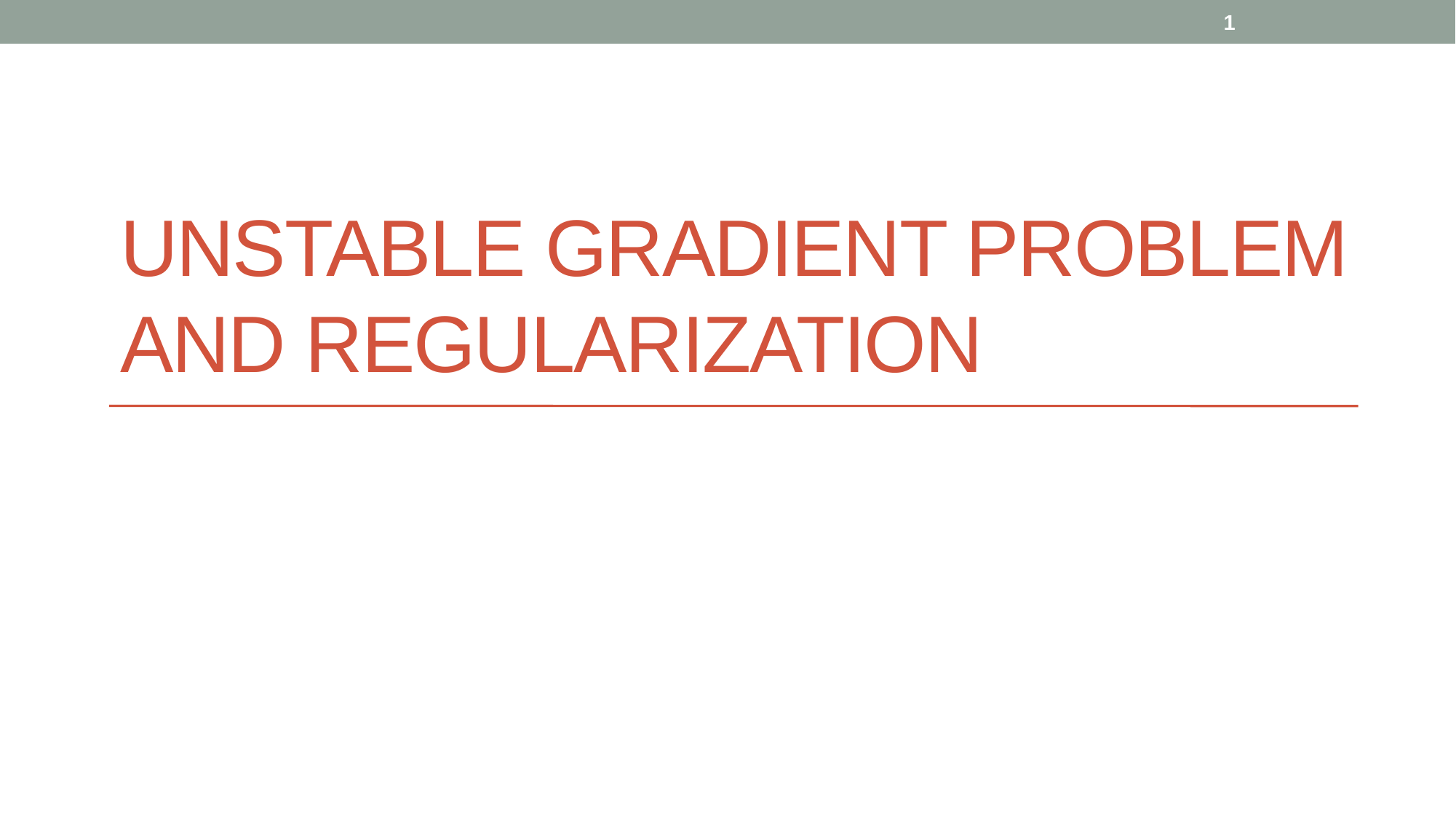

1
# Unstable Gradient problem and regularization